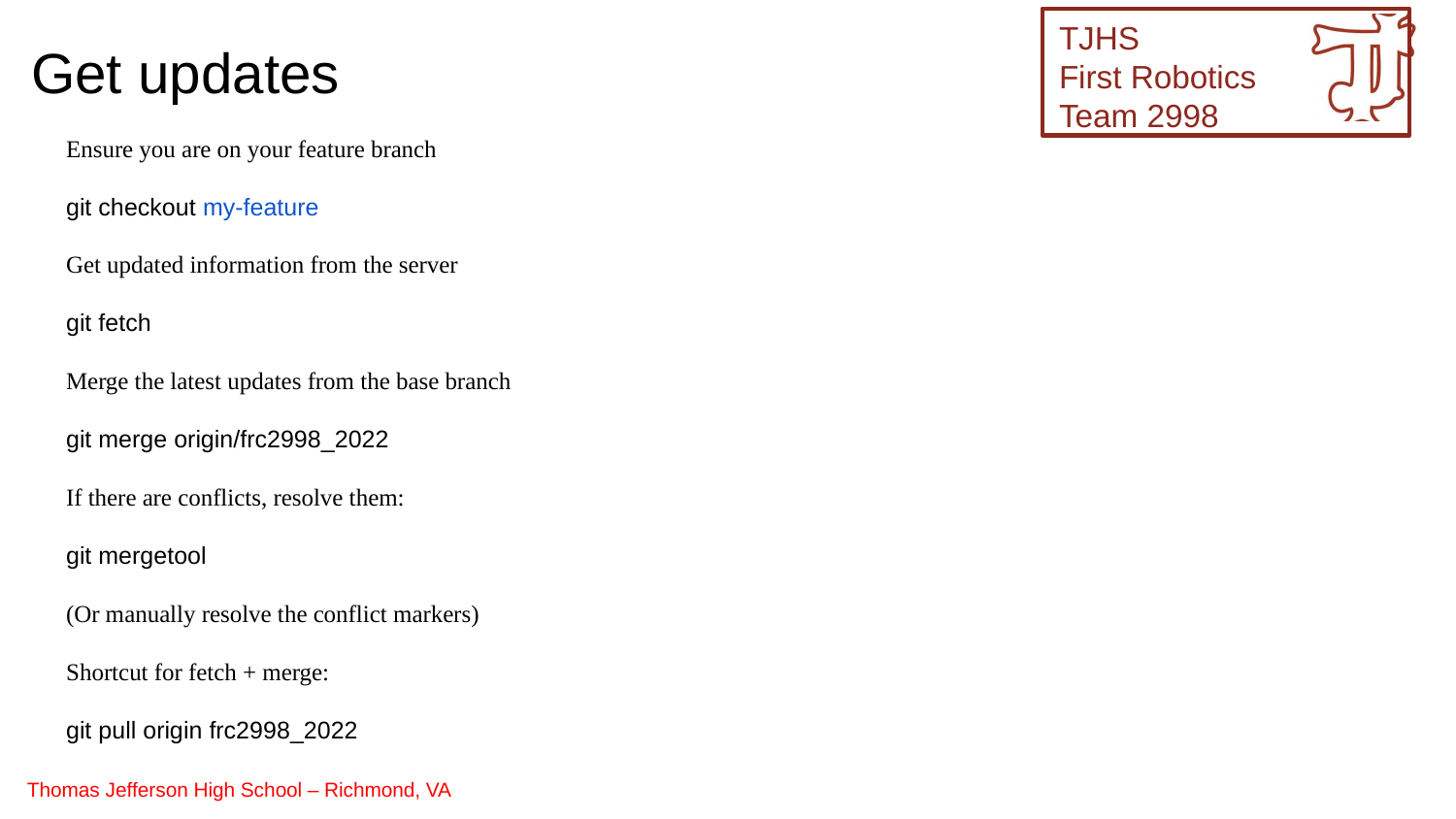

Get updates
Ensure you are on your feature branch

git checkout my-feature

Get updated information from the server

git fetch

Merge the latest updates from the base branch

git merge origin/frc2998_2022

If there are conflicts, resolve them:

git mergetool

(Or manually resolve the conflict markers)

Shortcut for fetch + merge:

git pull origin frc2998_2022